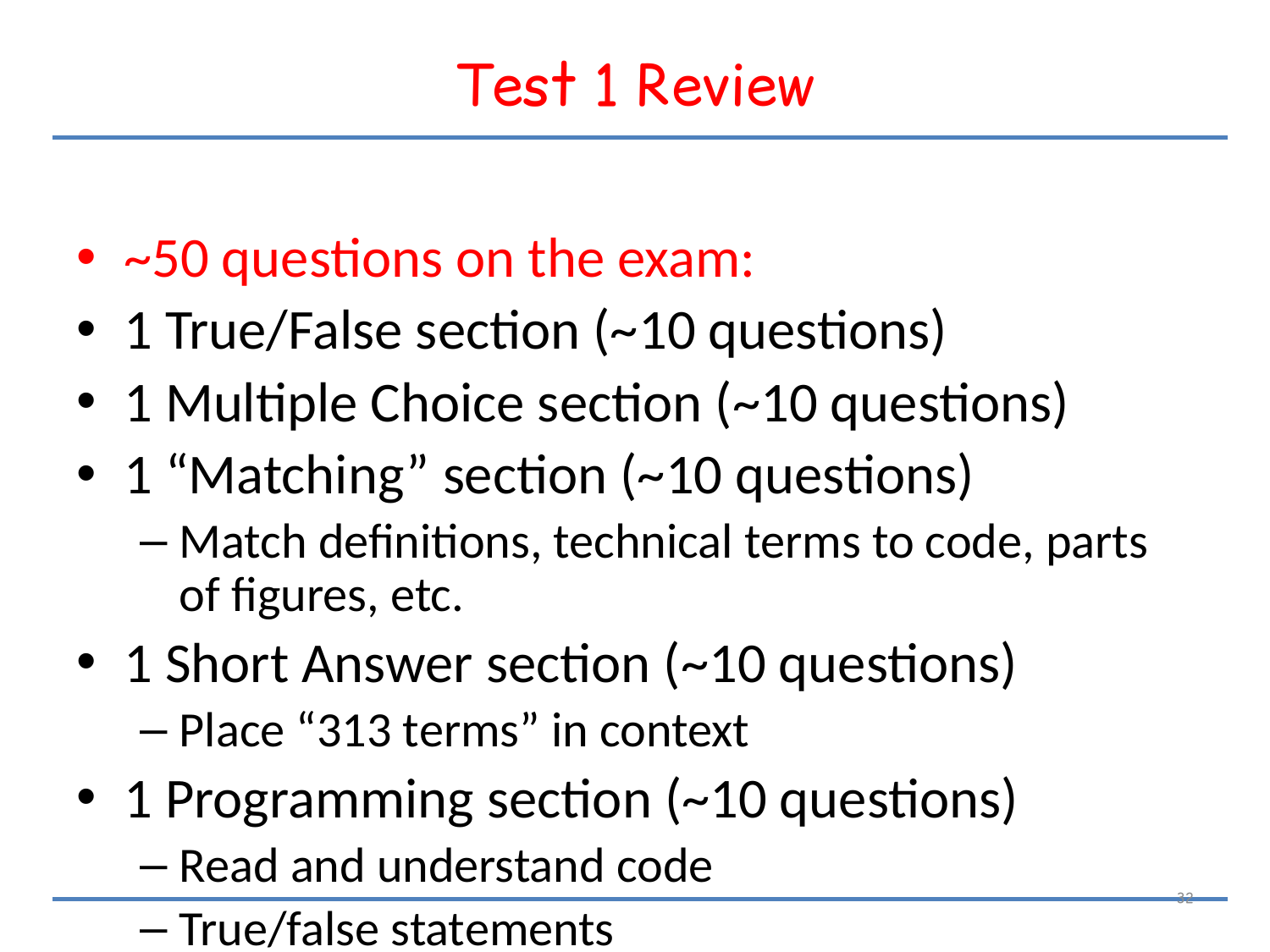

# Test 1 Review
~50 questions on the exam:
1 True/False section (~10 questions)
1 Multiple Choice section (~10 questions)
1 “Matching” section (~10 questions)
Match definitions, technical terms to code, parts of figures, etc.
1 Short Answer section (~10 questions)
Place “313 terms” in context
1 Programming section (~10 questions)
Read and understand code
True/false statements
No questions testing API !
32